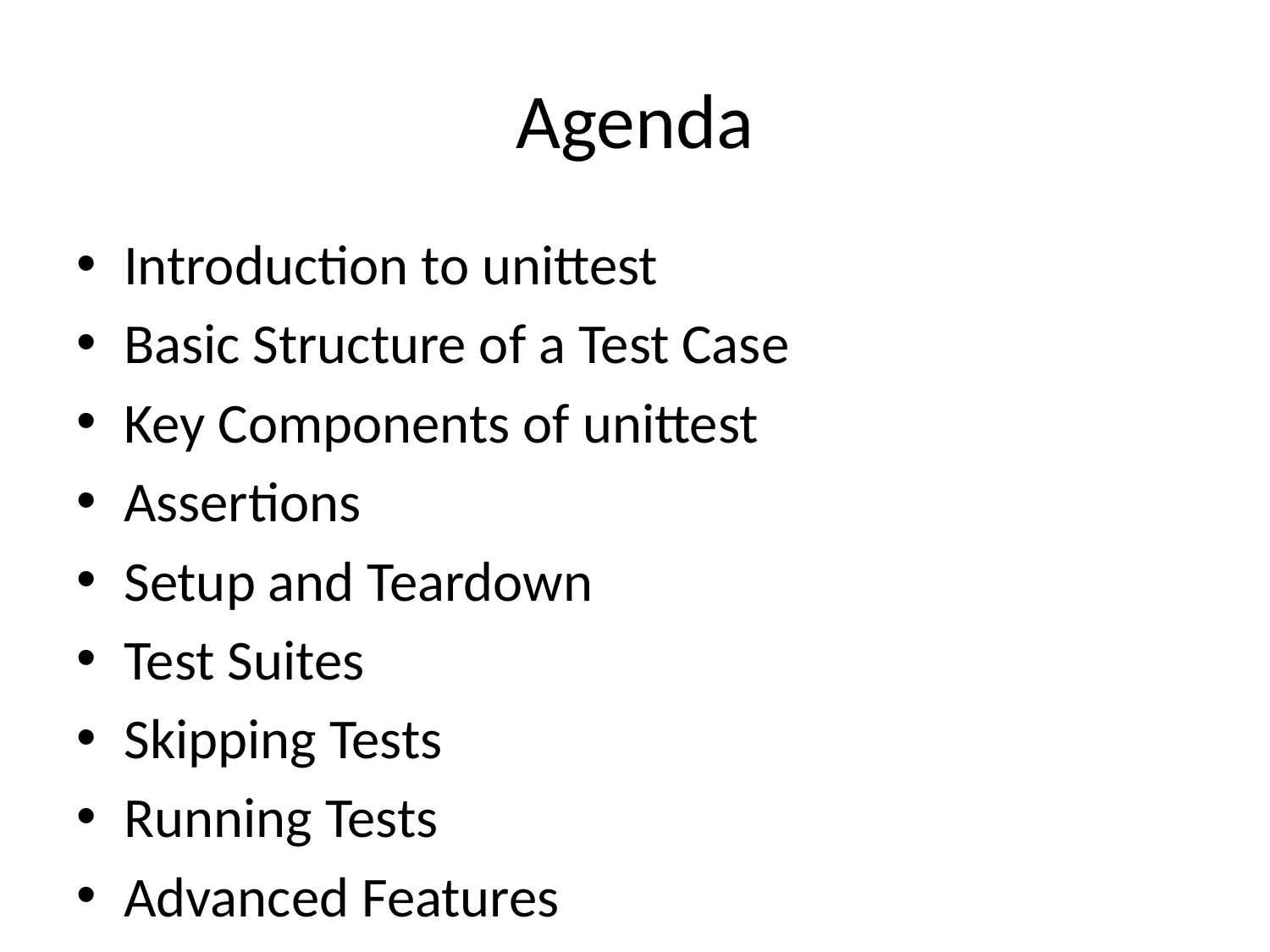

# Agenda
Introduction to unittest
Basic Structure of a Test Case
Key Components of unittest
Assertions
Setup and Teardown
Test Suites
Skipping Tests
Running Tests
Advanced Features
Mocking
Parameterized Tests
Best Practices
Example: Comprehensive Test Case
Conclusion